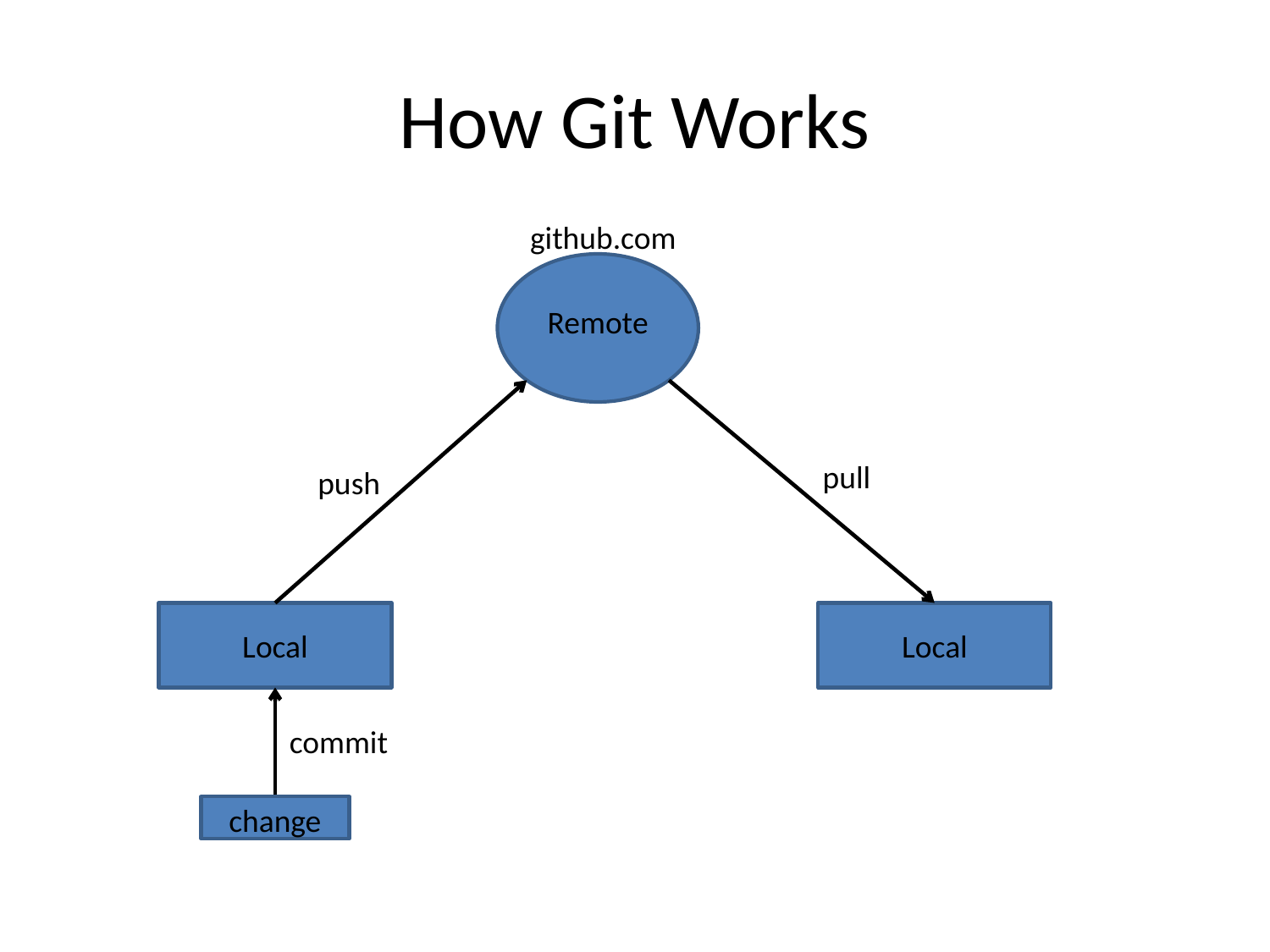

# How Git Works
github.com

Remote
push
pull

Local
Local
commit
change